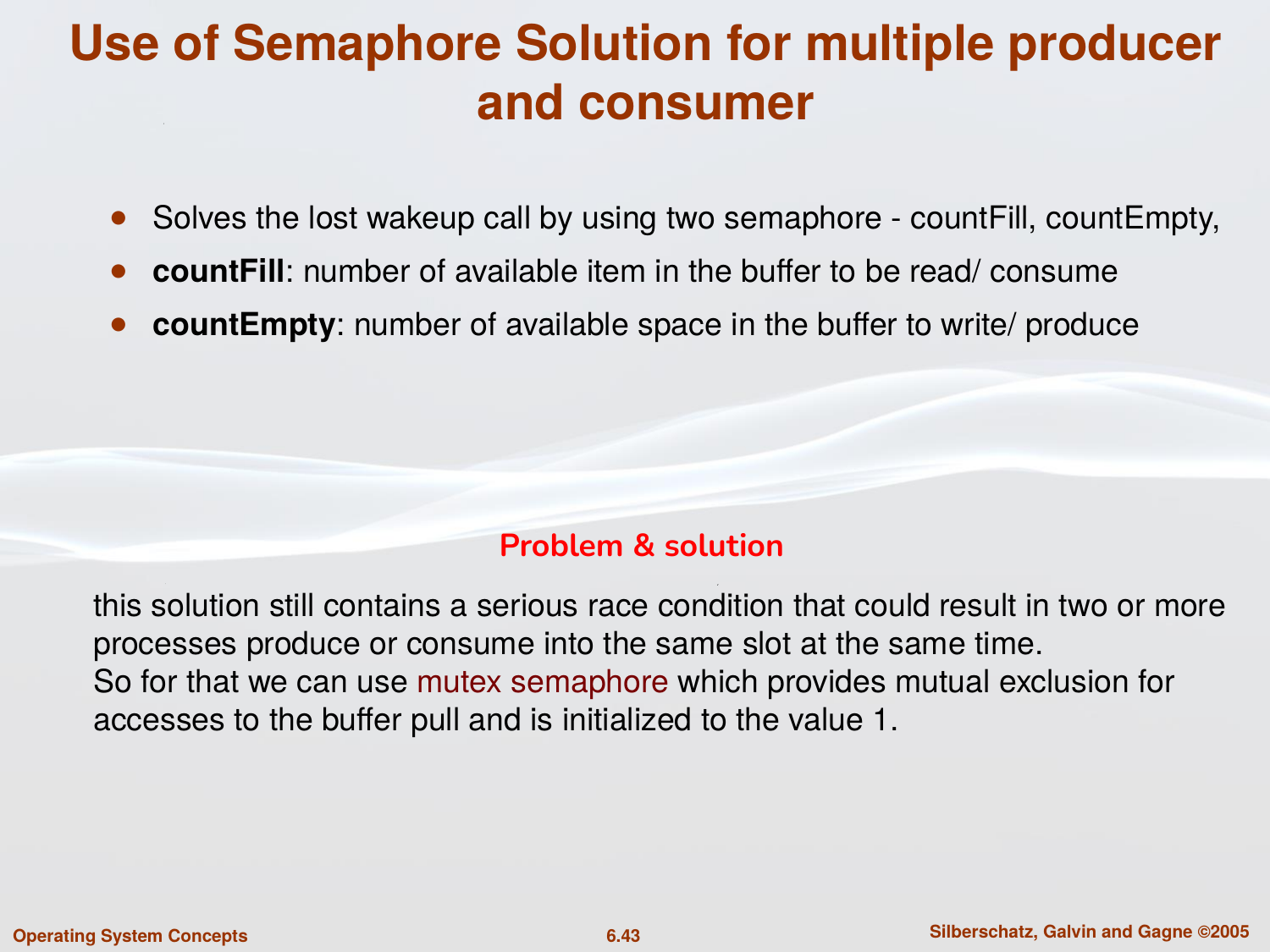

# Use of Semaphore Solution for multiple producer and consumer
Solves the lost wakeup call by using two semaphore - countFill, countEmpty,
countFill: number of available item in the buffer to be read/ consume
countEmpty: number of available space in the buffer to write/ produce

Problem & solution
this solution still contains a serious race condition that could result in two or more processes produce or consume into the same slot at the same time.
So for that we can use mutex semaphore which provides mutual exclusion for accesses to the buffer pull and is initialized to the value 1.